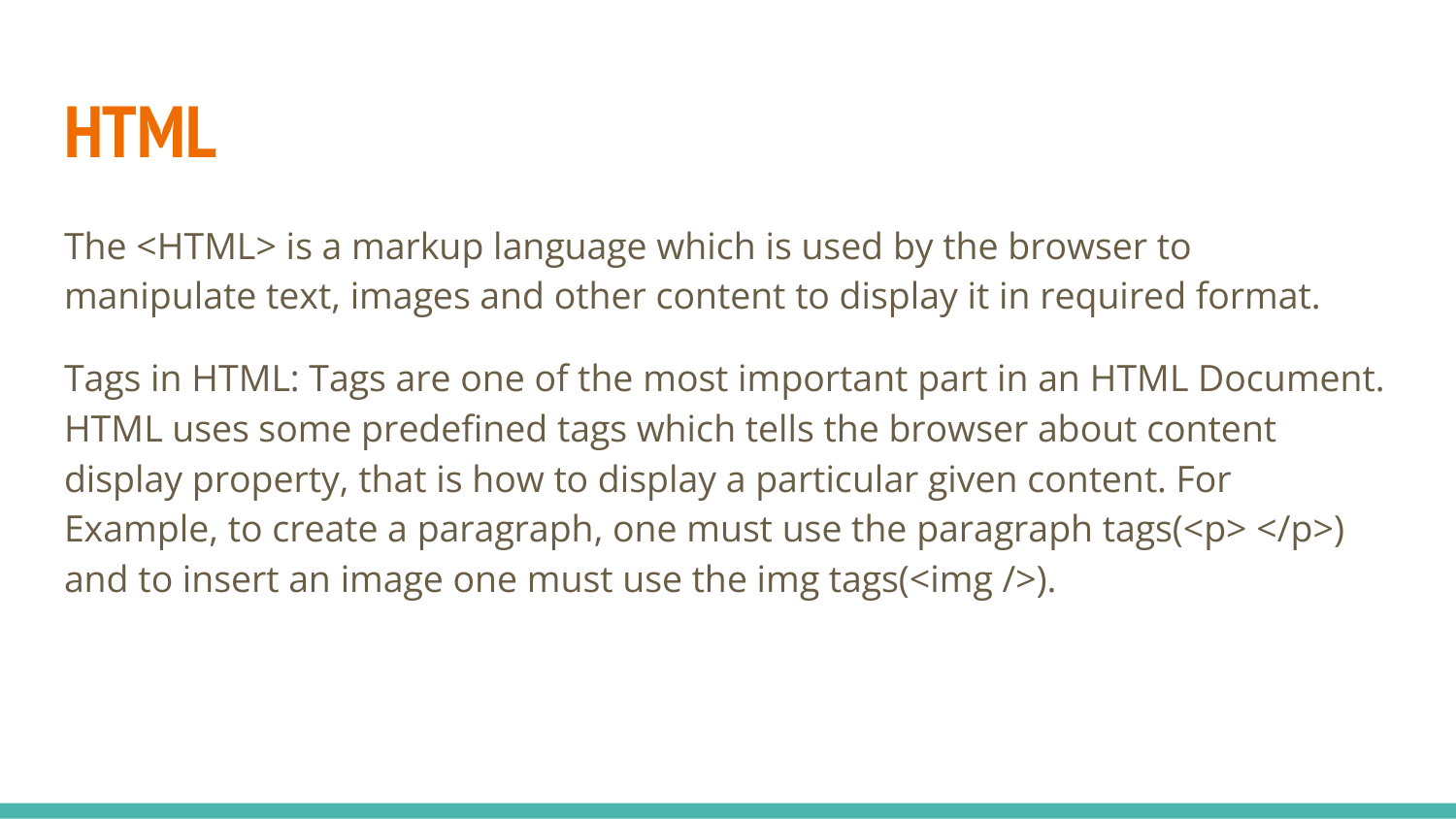

# HTML
The <HTML> is a markup language which is used by the browser to manipulate text, images and other content to display it in required format.
Tags in HTML: Tags are one of the most important part in an HTML Document. HTML uses some predefined tags which tells the browser about content display property, that is how to display a particular given content. For Example, to create a paragraph, one must use the paragraph tags(<p> </p>) and to insert an image one must use the img tags(<img />).